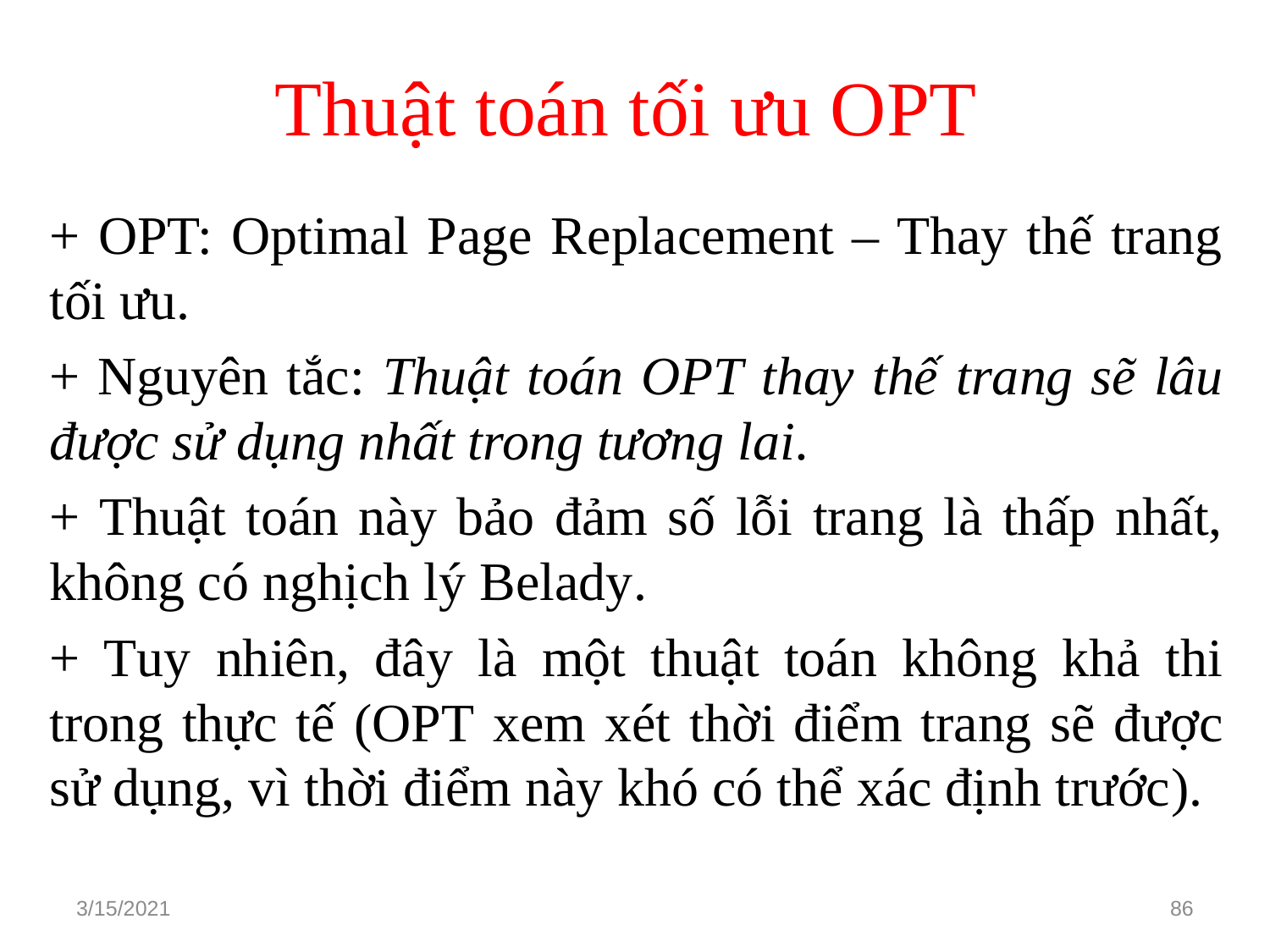

# Thuật toán tối ưu OPT
+ OPT: Optimal Page Replacement – Thay thế trang tối ưu.
+ Nguyên tắc: Thuật toán OPT thay thế trang sẽ lâu được sử dụng nhất trong tương lai.
+ Thuật toán này bảo đảm số lỗi trang là thấp nhất, không có nghịch lý Belady.
+ Tuy nhiên, đây là một thuật toán không khả thi trong thực tế (OPT xem xét thời điểm trang sẽ được sử dụng, vì thời điểm này khó có thể xác định trước).
3/15/2021
86